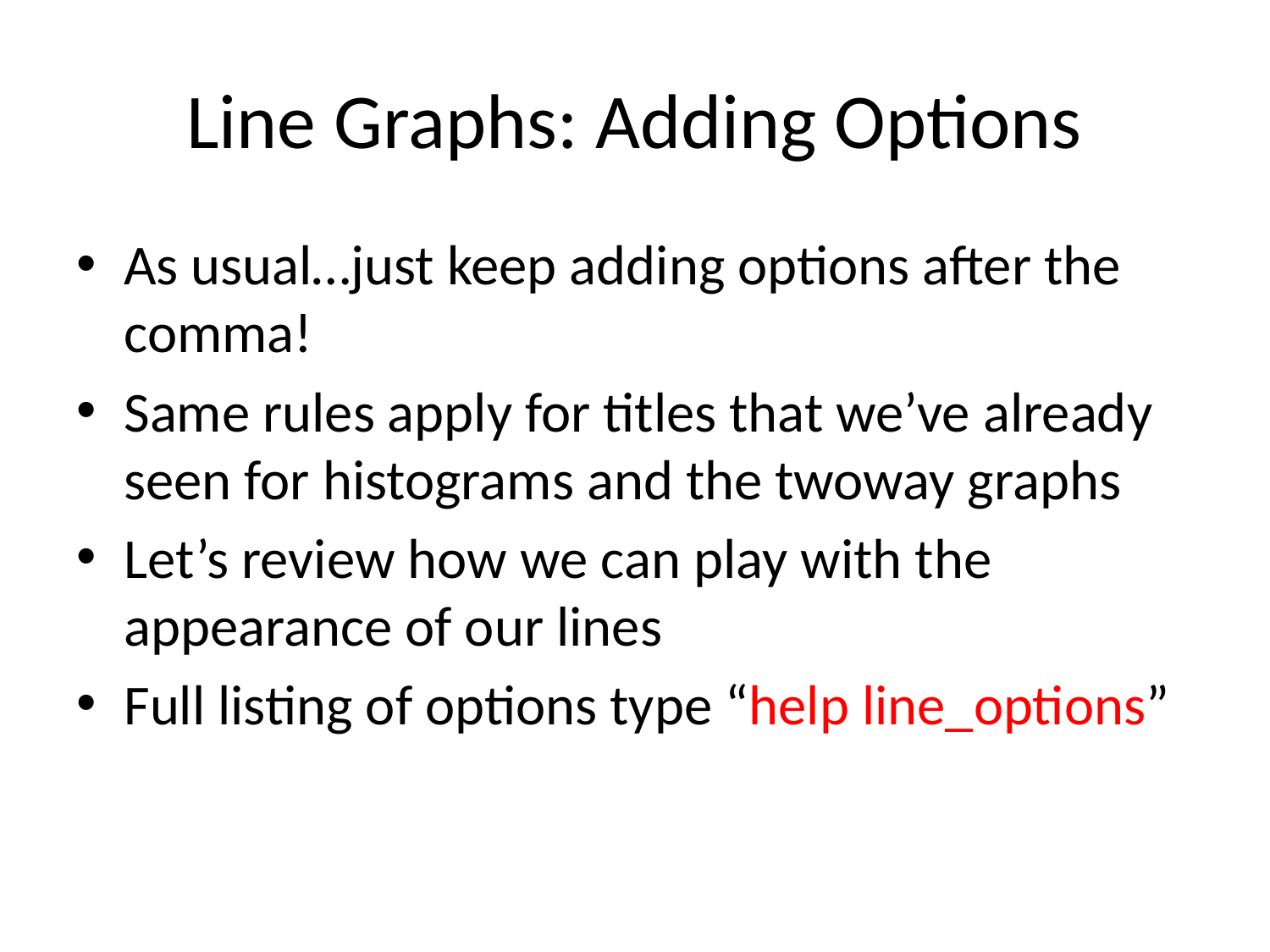

# Line Graphs: Adding Options
As usual…just keep adding options after the comma!
Same rules apply for titles that we’ve already seen for histograms and the twoway graphs
Let’s review how we can play with the appearance of our lines
Full listing of options type “help line_options”